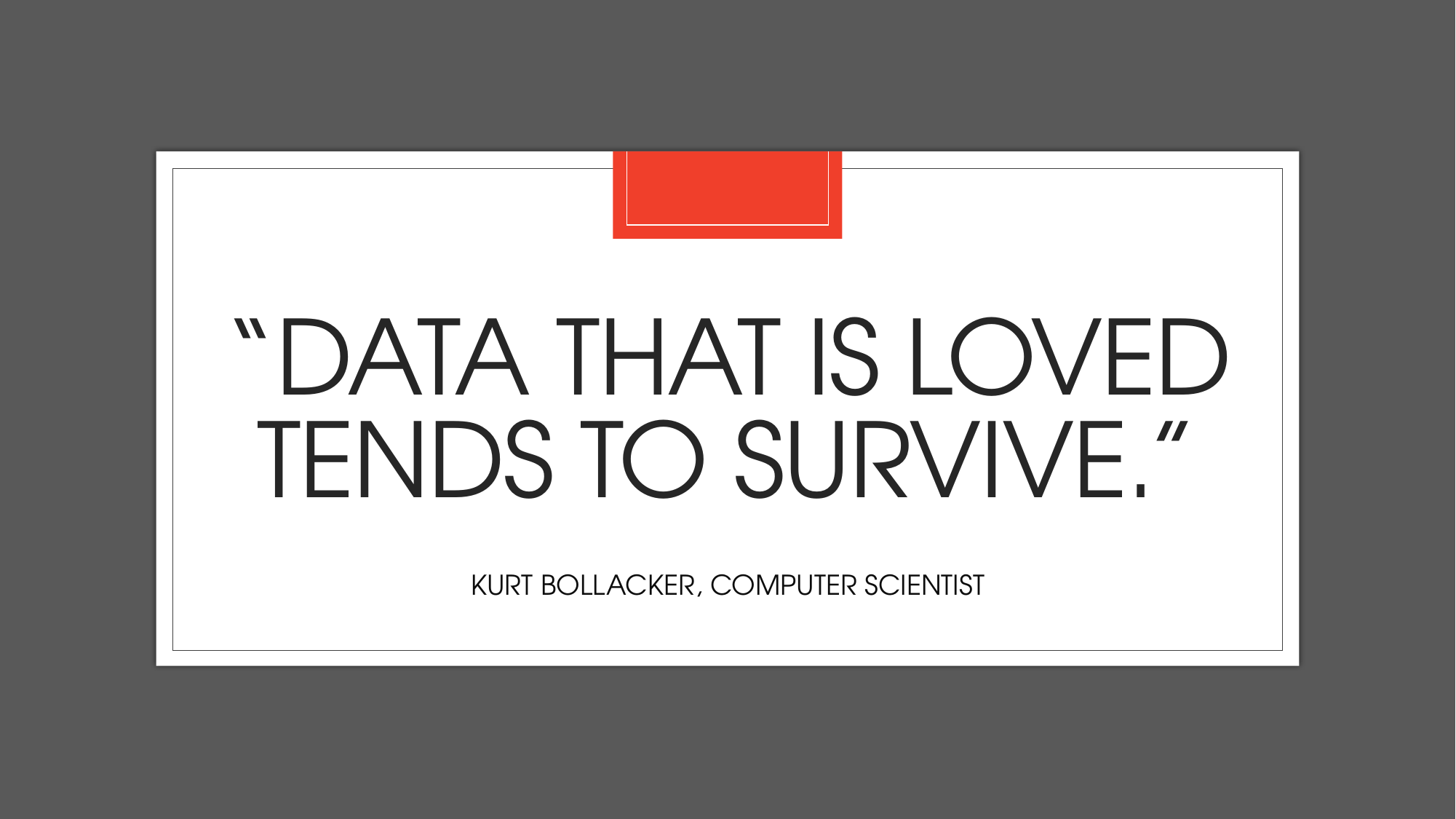

# “Data that is loved tends to survive.”
KURT BOLLACKER, COMPUTER SCIENTIST